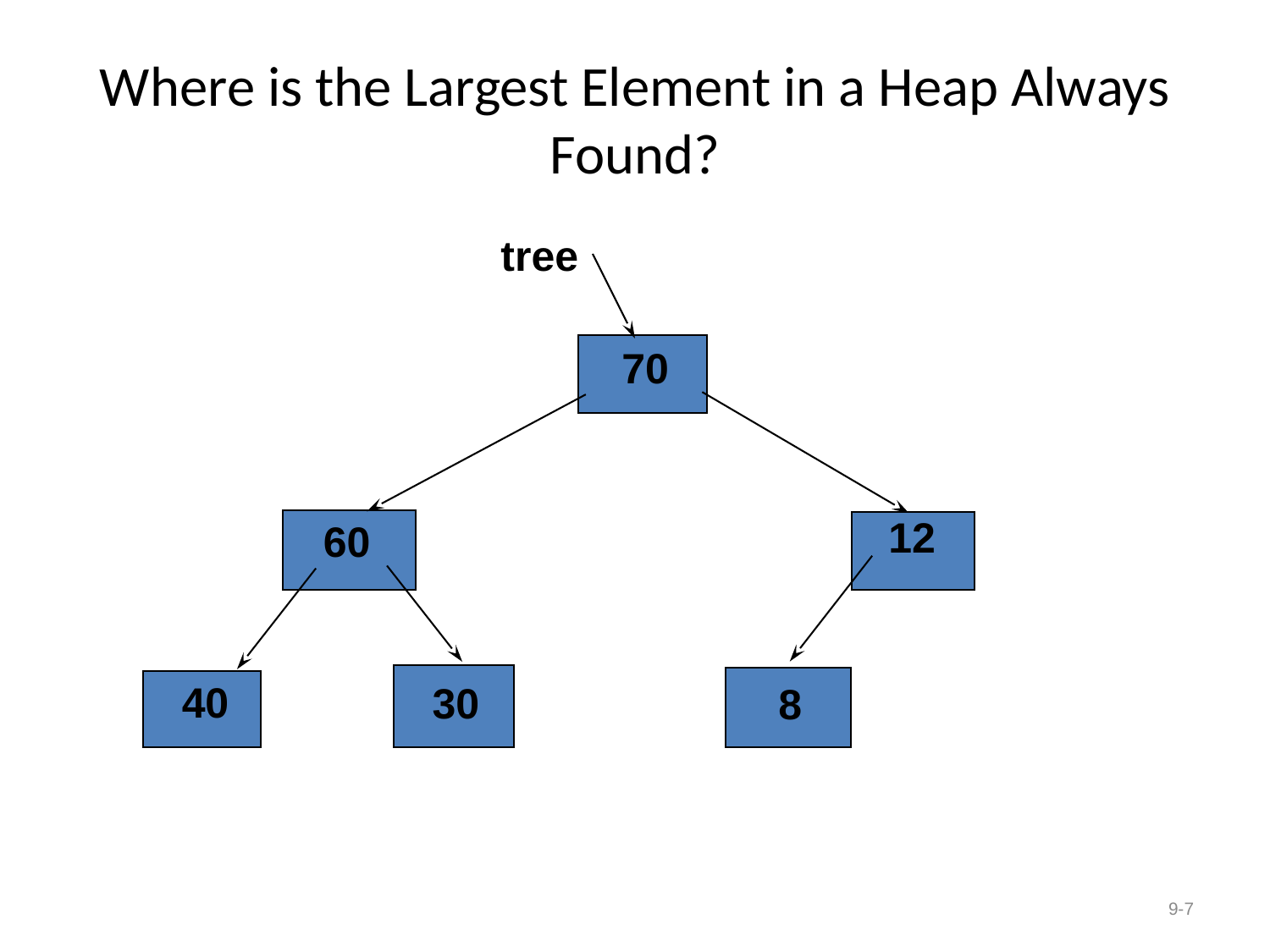

# Where is the Largest Element in a Heap Always Found?
tree

 70

12
 60

40
30
   8

9-7